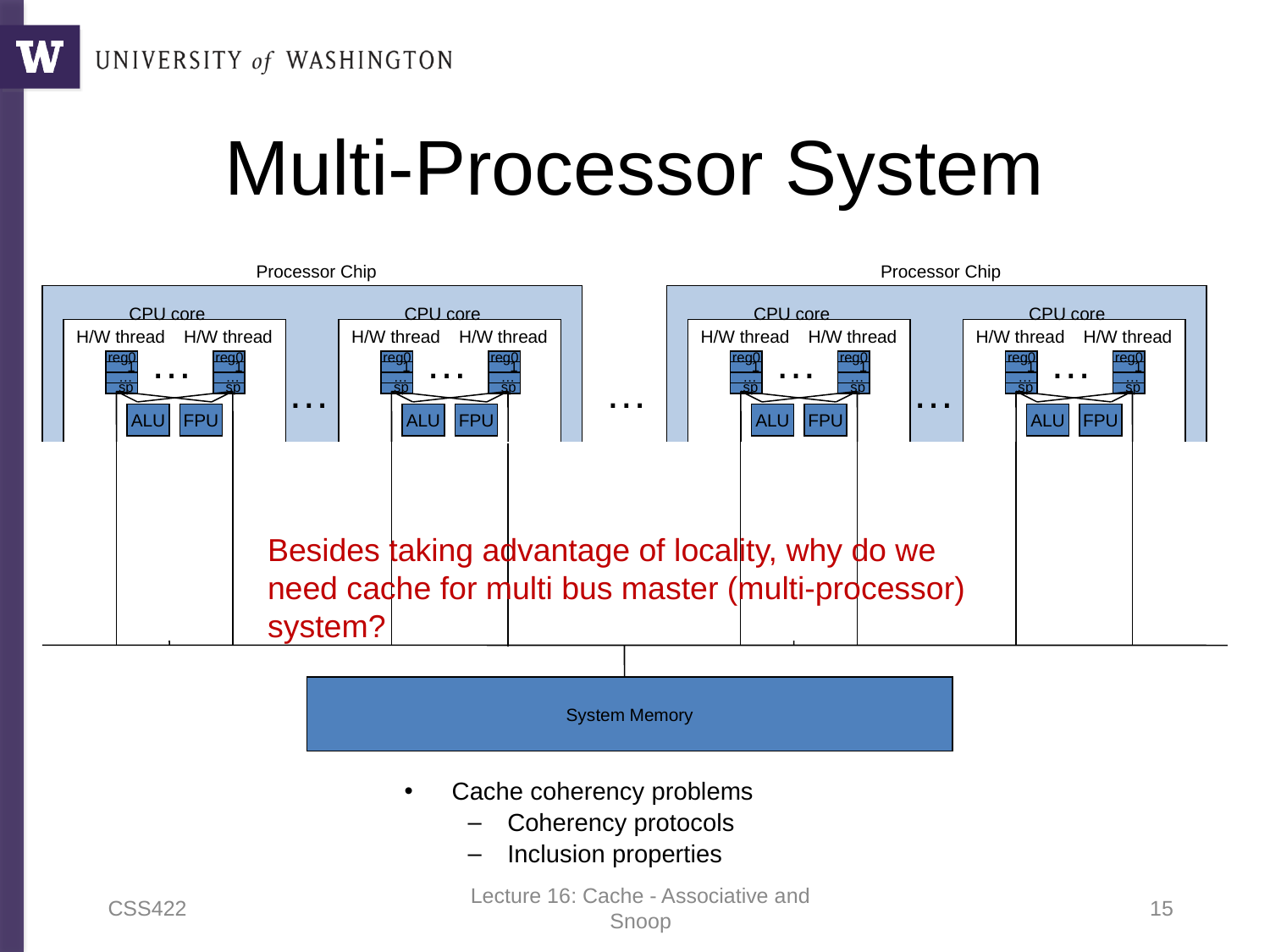

# Multi-Processor System
Processor Chip
Processor Chip

CPU core

H/W thread
reg0

1

…

sp

H/W thread
reg0

1

…

sp

…
…

ALU
FPU
L1 cache

L2 cache

CPU core
CPU core

H/W thread
reg0

1

…

sp

H/W thread
reg0

1

…

sp

…
…

ALU
FPU
L1 cache

CPU core

H/W thread
reg0

1

…

sp

H/W thread
reg0

1

…

sp

…
…

ALU
FPU
L1 cache

H/W thread
reg0

1

…

sp

H/W thread
reg0

1

…

sp

…

ALU
FPU

L1 cache

L2 cache
Besides taking advantage of locality, why do we need cache for multi bus master (multi-processor) system?

System Memory
Cache coherency problems
Coherency protocols
Inclusion properties
CSS422
Lecture 16: Cache - Associative and Snoop
15